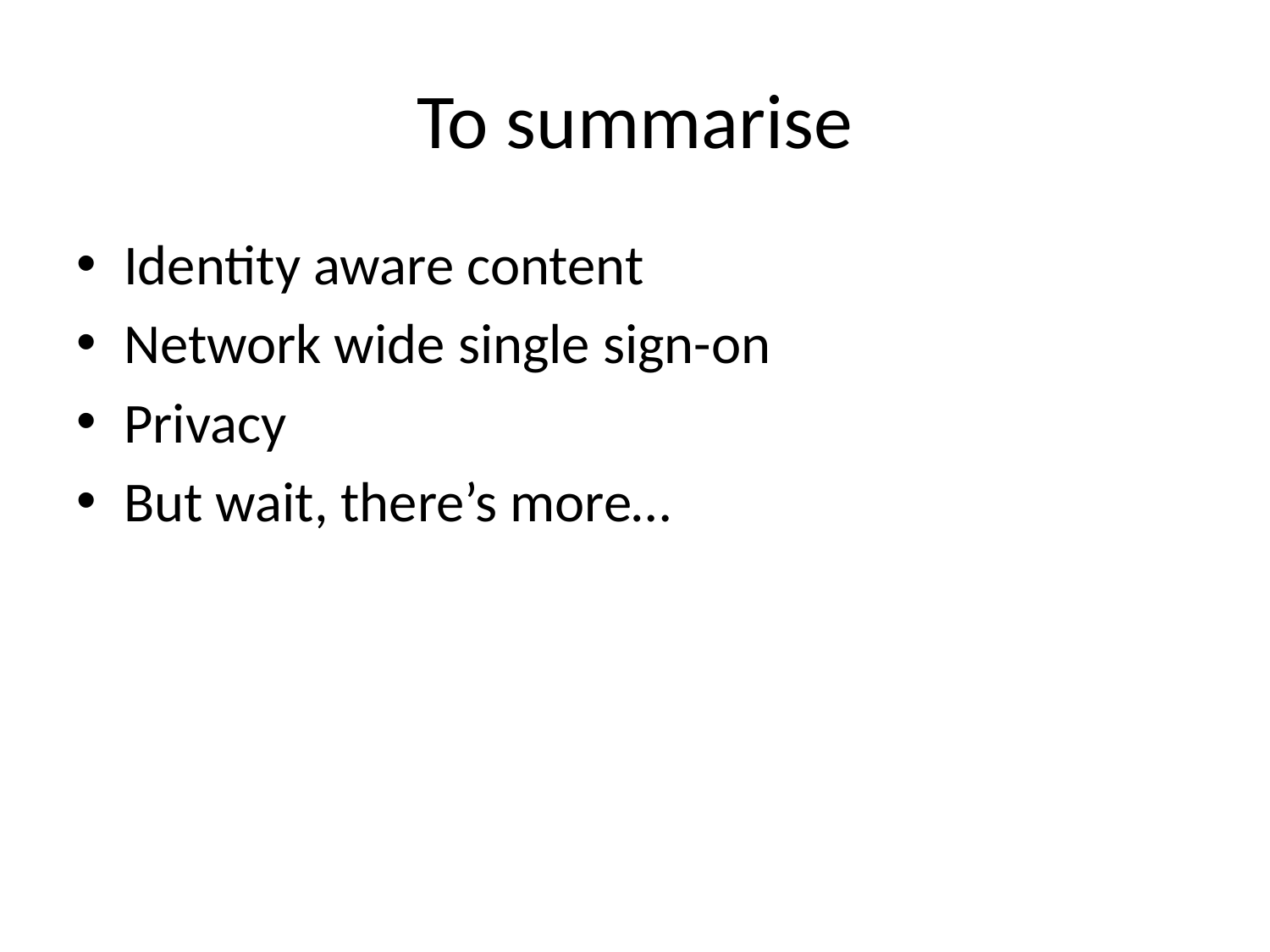

# To summarise
Identity aware content
Network wide single sign-on
Privacy
But wait, there’s more…